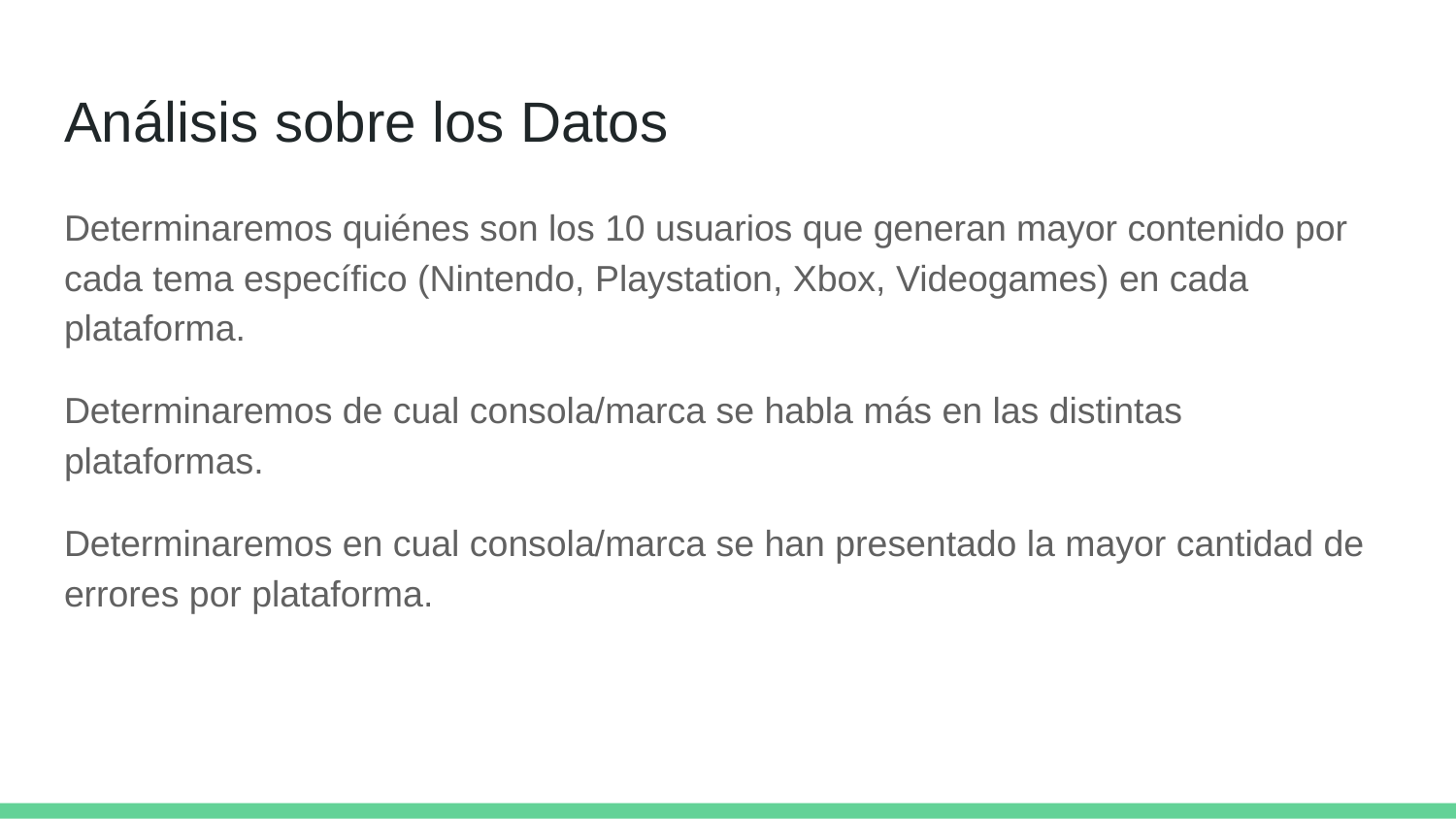

# Análisis sobre los Datos
Determinaremos quiénes son los 10 usuarios que generan mayor contenido por cada tema específico (Nintendo, Playstation, Xbox, Videogames) en cada plataforma.
Determinaremos de cual consola/marca se habla más en las distintas plataformas.
Determinaremos en cual consola/marca se han presentado la mayor cantidad de errores por plataforma.